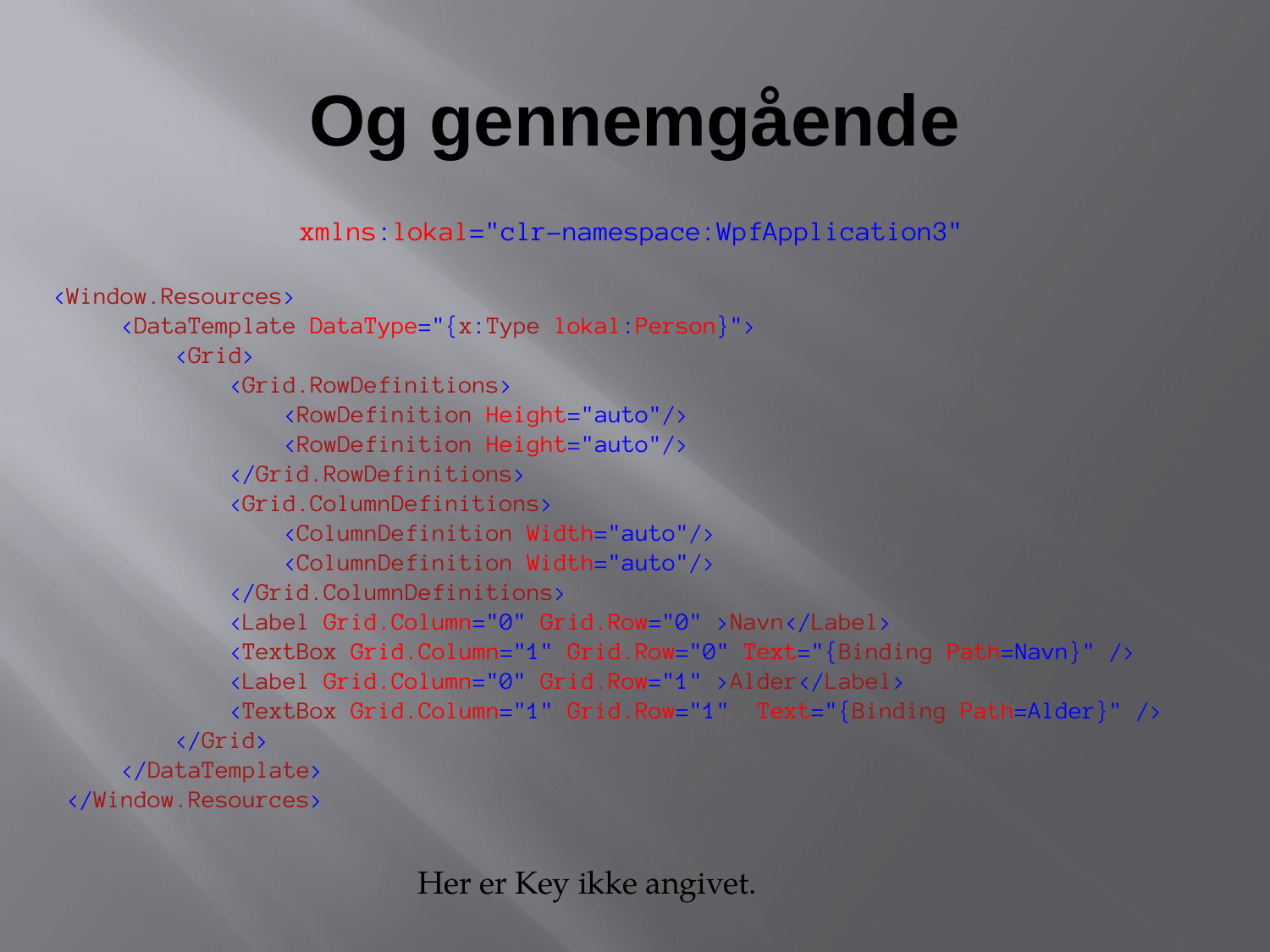

# Og gennemgående
xmlns:lokal="clr-namespace:WpfApplication3"
   <Window.Resources>
        <DataTemplate DataType="{x:Type lokal:Person}">
            <Grid>
                <Grid.RowDefinitions>
                    <RowDefinition Height="auto"/>
                    <RowDefinition Height="auto"/>
                </Grid.RowDefinitions>
                <Grid.ColumnDefinitions>
                    <ColumnDefinition Width="auto"/>
                    <ColumnDefinition Width="auto"/>
                </Grid.ColumnDefinitions>
                <Label Grid.Column="0" Grid.Row="0" >Navn</Label>
                <TextBox Grid.Column="1" Grid.Row="0" Text="{Binding Path=Navn}" />
                <Label Grid.Column="0" Grid.Row="1" >Alder</Label>
                <TextBox Grid.Column="1" Grid.Row="1"  Text="{Binding Path=Alder}" />
            </Grid>
        </DataTemplate>
    </Window.Resources>
Her er Key ikke angivet.